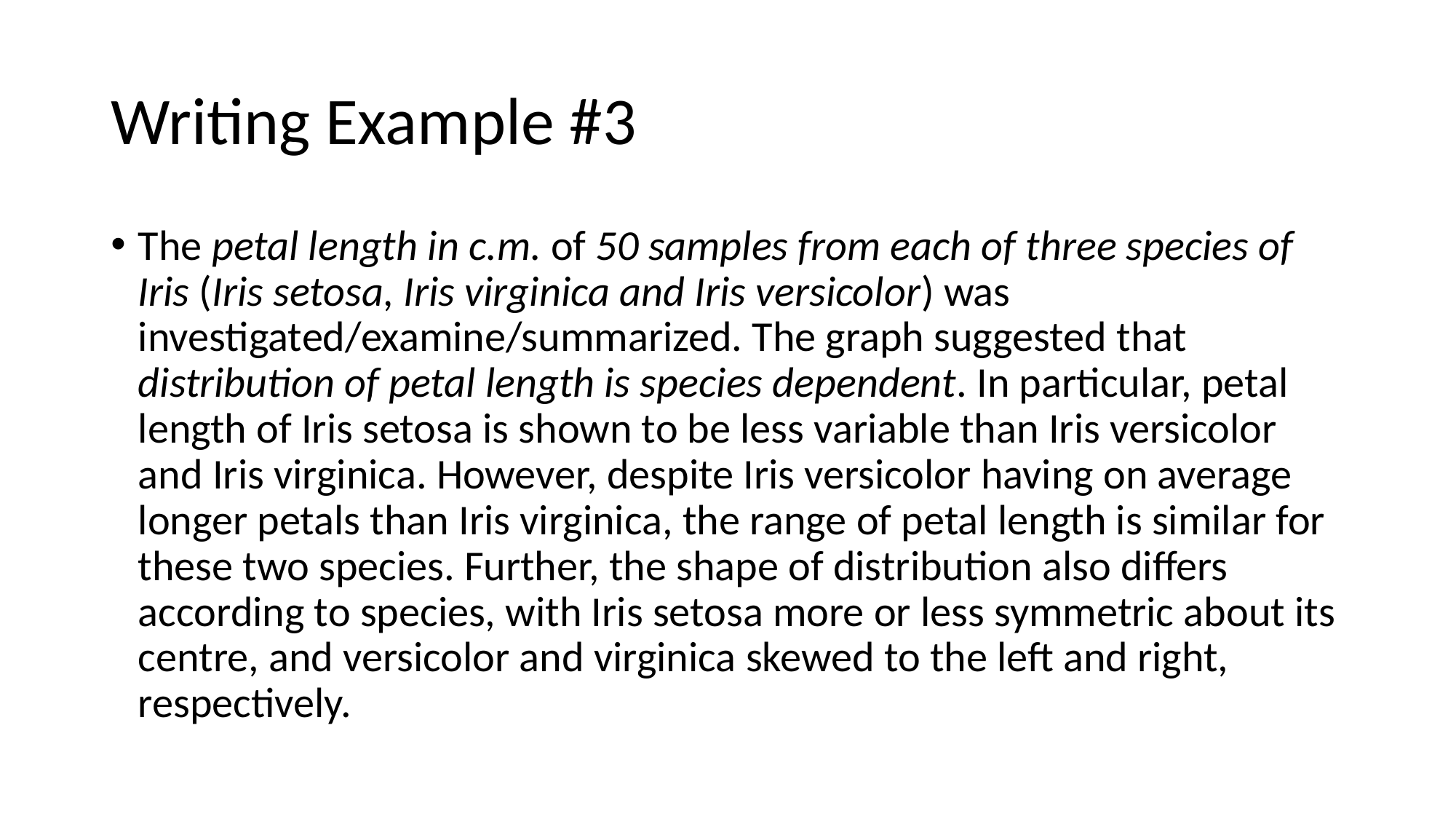

# Writing Example #3
The petal length in c.m. of 50 samples from each of three species of Iris (Iris setosa, Iris virginica and Iris versicolor) was investigated/examine/summarized. The graph suggested that distribution of petal length is species dependent. In particular, petal length of Iris setosa is shown to be less variable than Iris versicolor and Iris virginica. However, despite Iris versicolor having on average longer petals than Iris virginica, the range of petal length is similar for these two species. Further, the shape of distribution also differs according to species, with Iris setosa more or less symmetric about its centre, and versicolor and virginica skewed to the left and right, respectively.